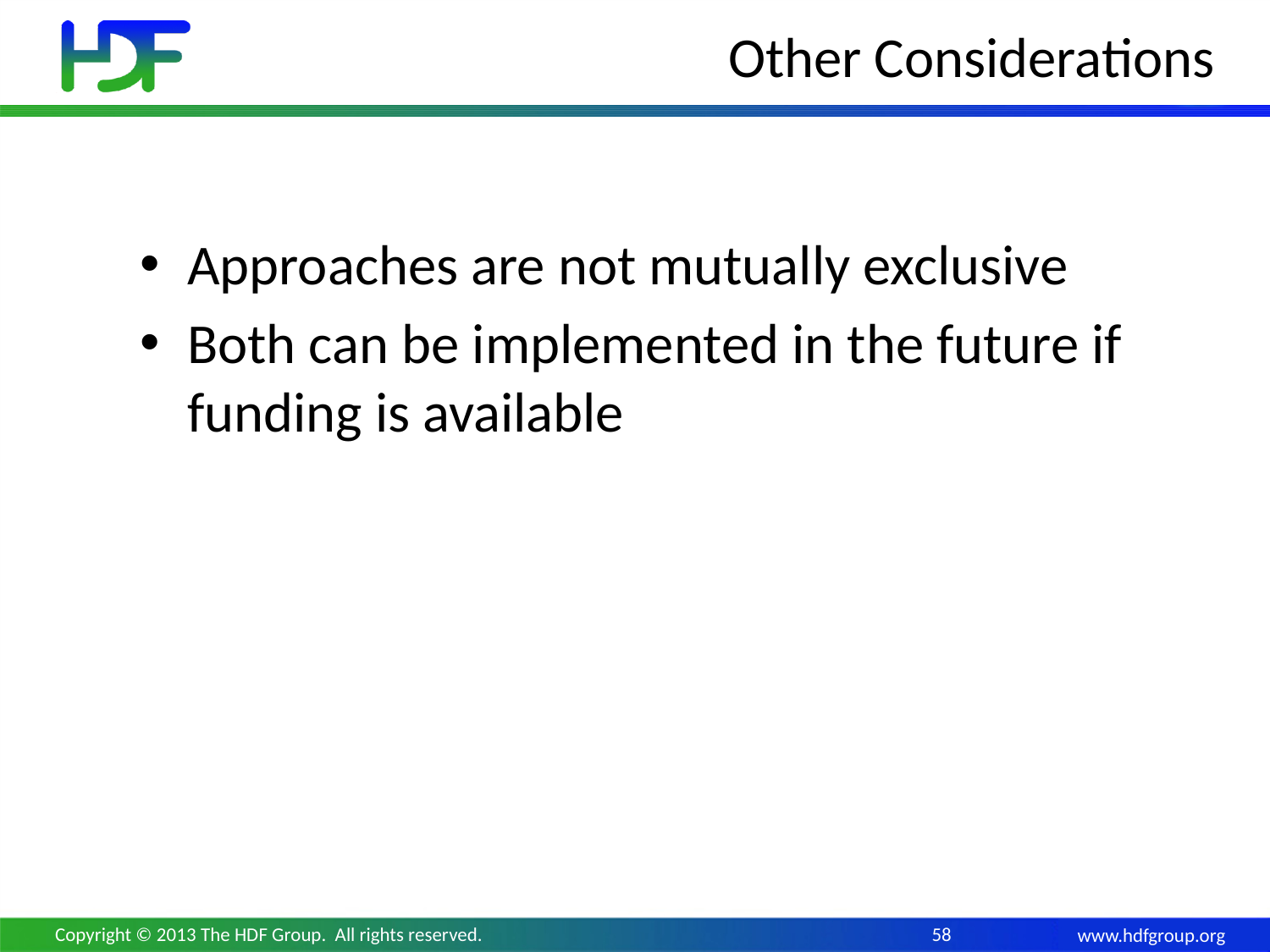

# Other Considerations
Approaches are not mutually exclusive
Both can be implemented in the future if funding is available

Copyright © 2013 The HDF Group.  All rights reserved.
58